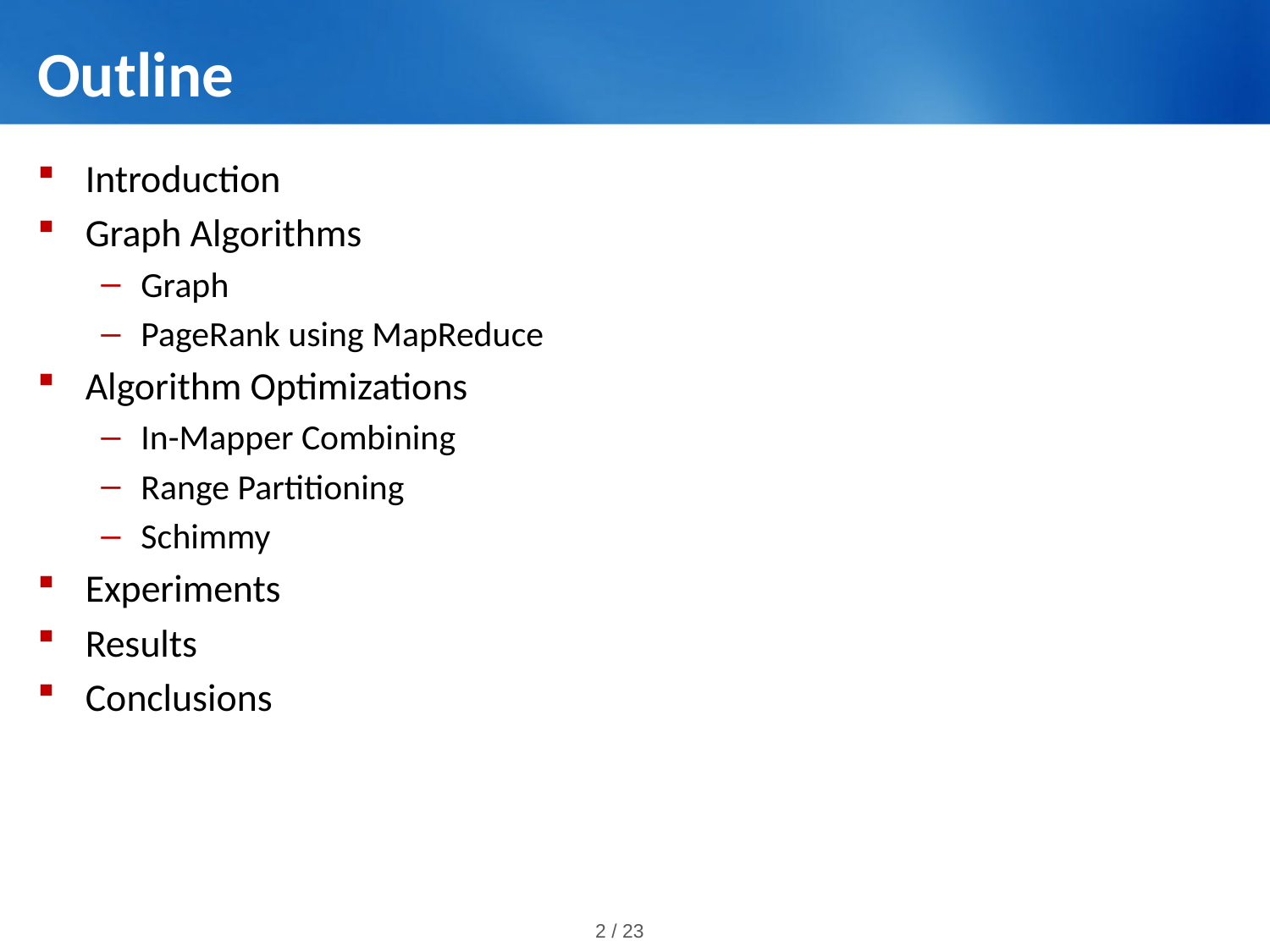

# Outline
Introduction
Graph Algorithms
Graph
PageRank using MapReduce
Algorithm Optimizations
In-Mapper Combining
Range Partitioning
Schimmy
Experiments
Results
Conclusions